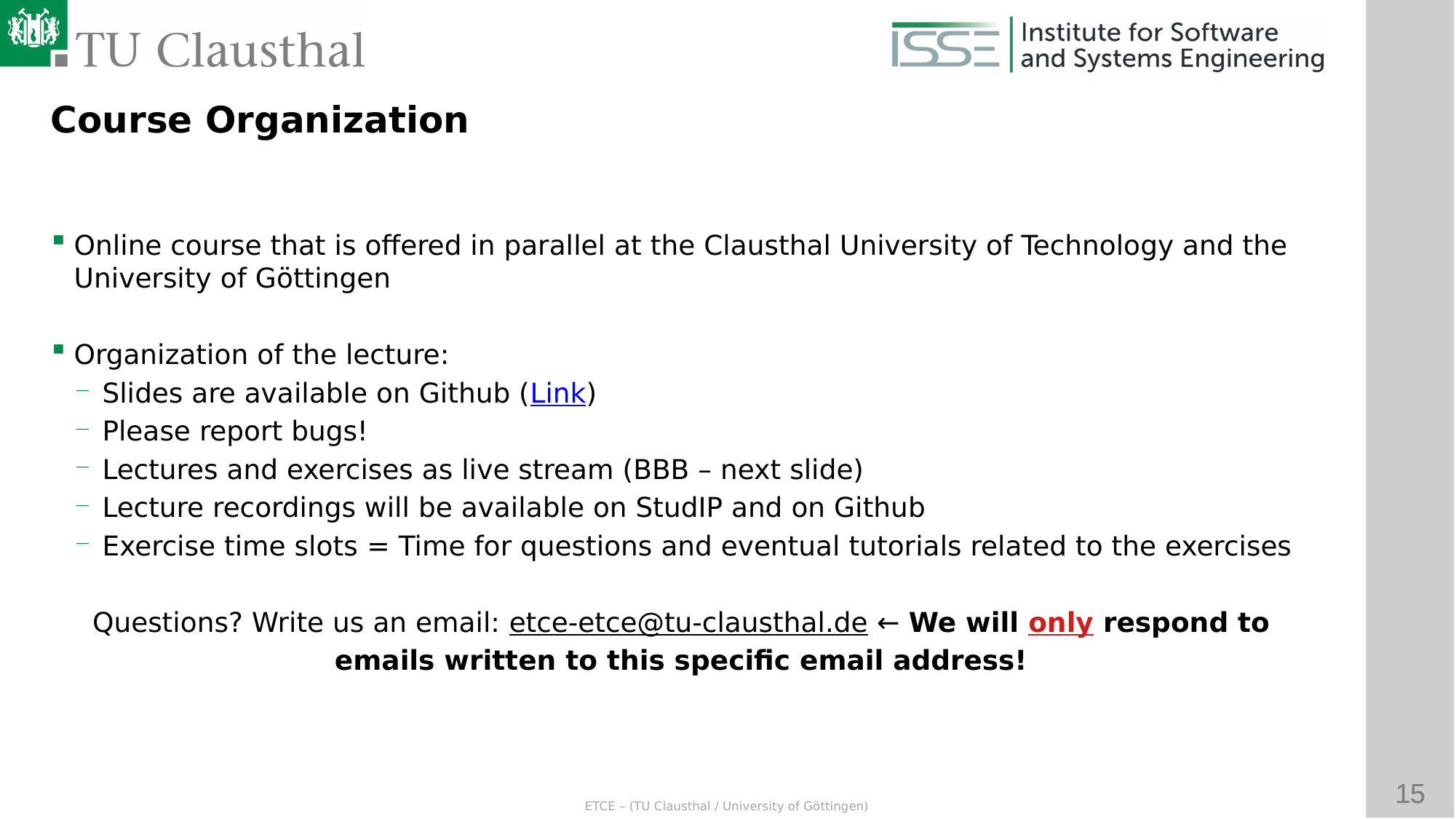

Course Organization
Online course that is offered in parallel at the Clausthal University of Technology and the University of Göttingen

Organization of the lecture:
Slides are available on Github (Link)
Please report bugs!
Lectures and exercises as live stream (BBB – next slide)
Lecture recordings will be available on StudIP and on Github
Exercise time slots = Time for questions and eventual tutorials related to the exercises

Questions? Write us an email: etce-etce@tu-clausthal.de ← We will only respond to
emails written to this specific email address!